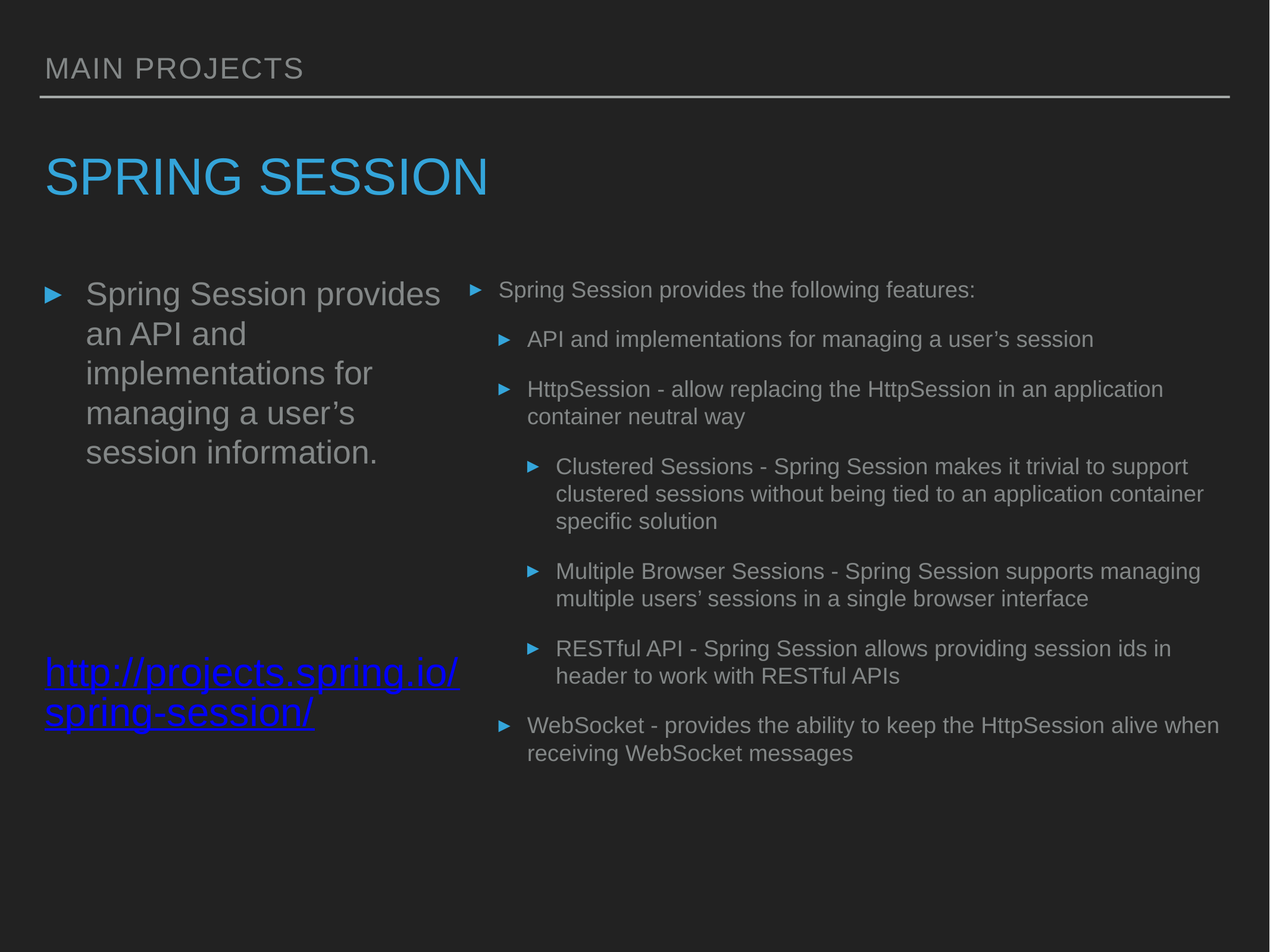

main projects
# spring session
Spring Session provides an API and implementations for managing a user’s session information.

http://projects.spring.io/spring-session/
Spring Session provides the following features:
API and implementations for managing a user’s session
HttpSession - allow replacing the HttpSession in an application container neutral way
Clustered Sessions - Spring Session makes it trivial to support clustered sessions without being tied to an application container specific solution
Multiple Browser Sessions - Spring Session supports managing multiple users’ sessions in a single browser interface
RESTful API - Spring Session allows providing session ids in header to work with RESTful APIs
WebSocket - provides the ability to keep the HttpSession alive when receiving WebSocket messages